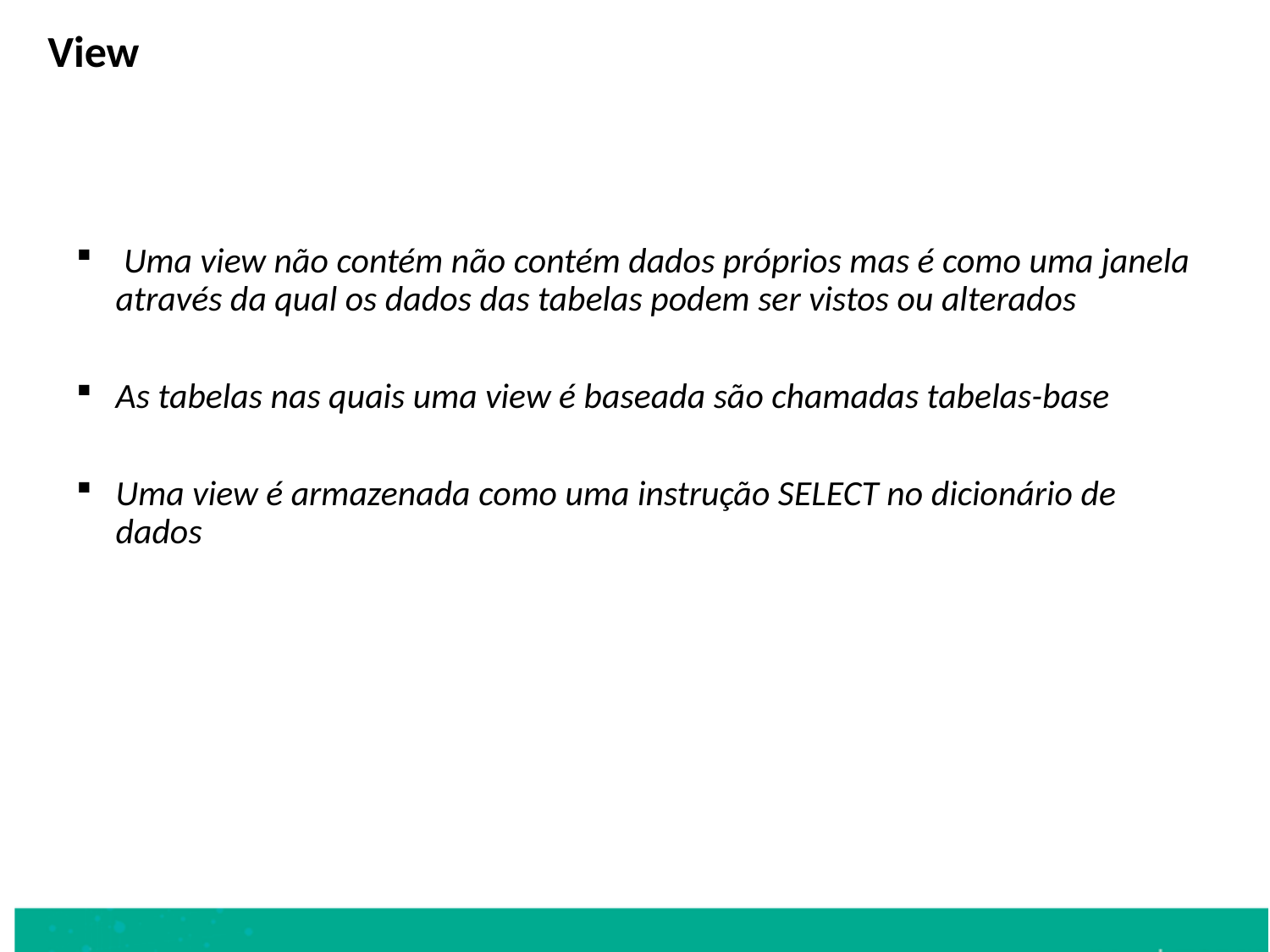

View
 Uma view não contém não contém dados próprios mas é como uma janela através da qual os dados das tabelas podem ser vistos ou alterados

As tabelas nas quais uma view é baseada são chamadas tabelas-base

Uma view é armazenada como uma instrução SELECT no dicionário de dados